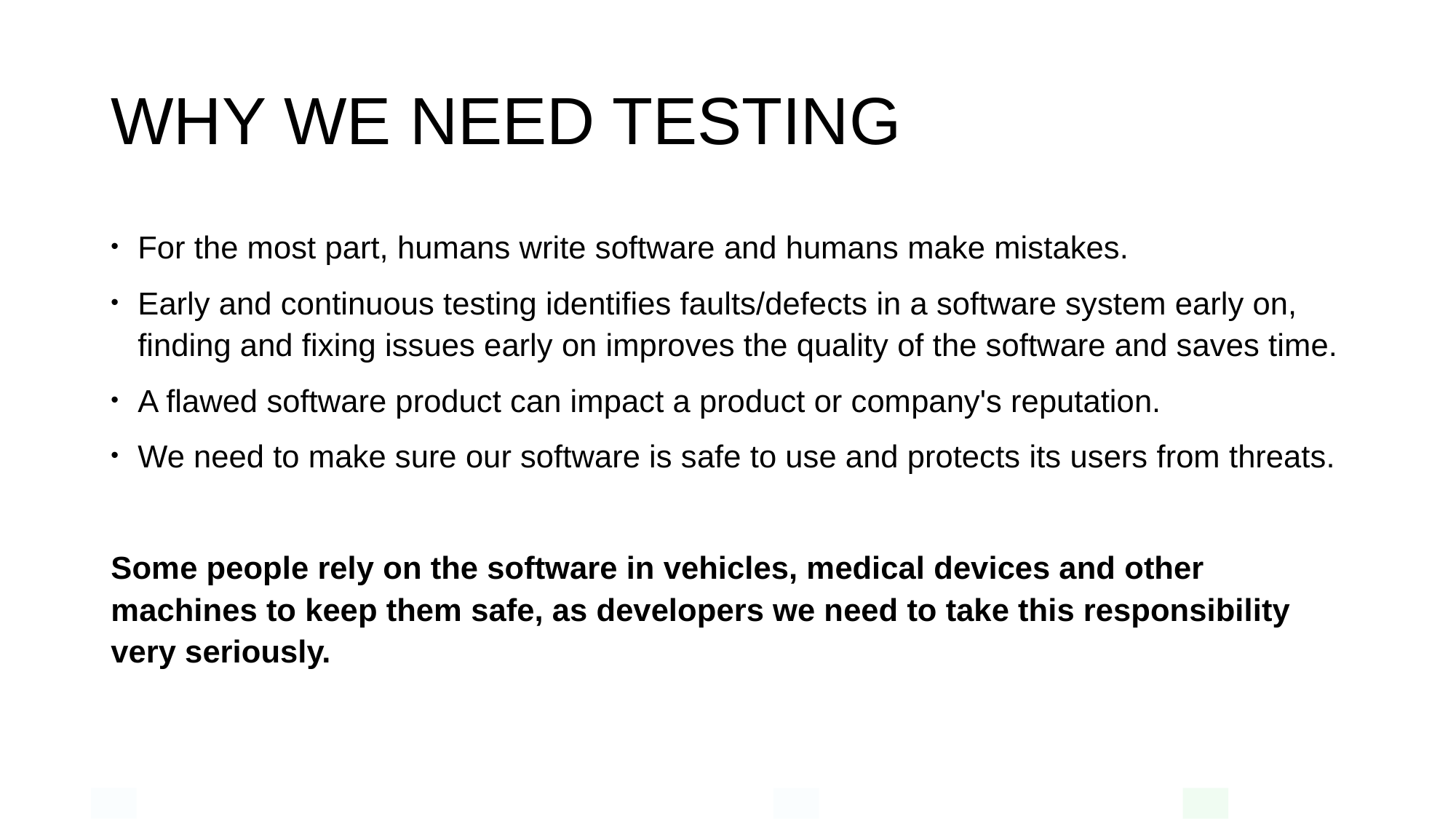

# WHY WE NEED TESTING
For the most part, humans write software and humans make mistakes.
Early and continuous testing identifies faults/defects in a software system early on, finding and fixing issues early on improves the quality of the software and saves time.
A flawed software product can impact a product or company's reputation.
We need to make sure our software is safe to use and protects its users from threats.

Some people rely on the software in vehicles, medical devices and other machines to keep them safe, as developers we need to take this responsibility very seriously.